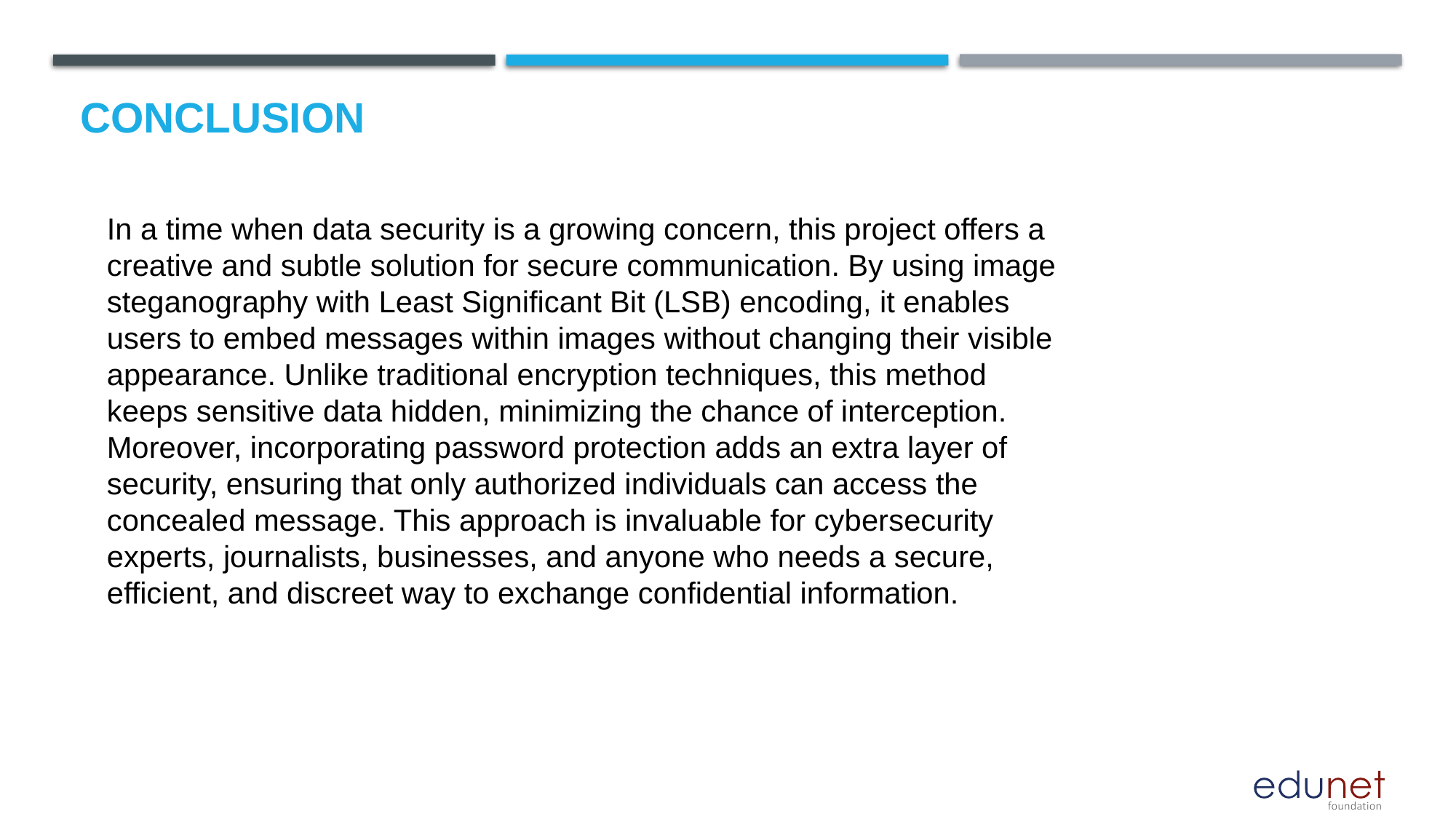

# Conclusion
In a time when data security is a growing concern, this project offers a creative and subtle solution for secure communication. By using image steganography with Least Significant Bit (LSB) encoding, it enables users to embed messages within images without changing their visible appearance. Unlike traditional encryption techniques, this method keeps sensitive data hidden, minimizing the chance of interception.
Moreover, incorporating password protection adds an extra layer of security, ensuring that only authorized individuals can access the concealed message. This approach is invaluable for cybersecurity experts, journalists, businesses, and anyone who needs a secure, efficient, and discreet way to exchange confidential information.